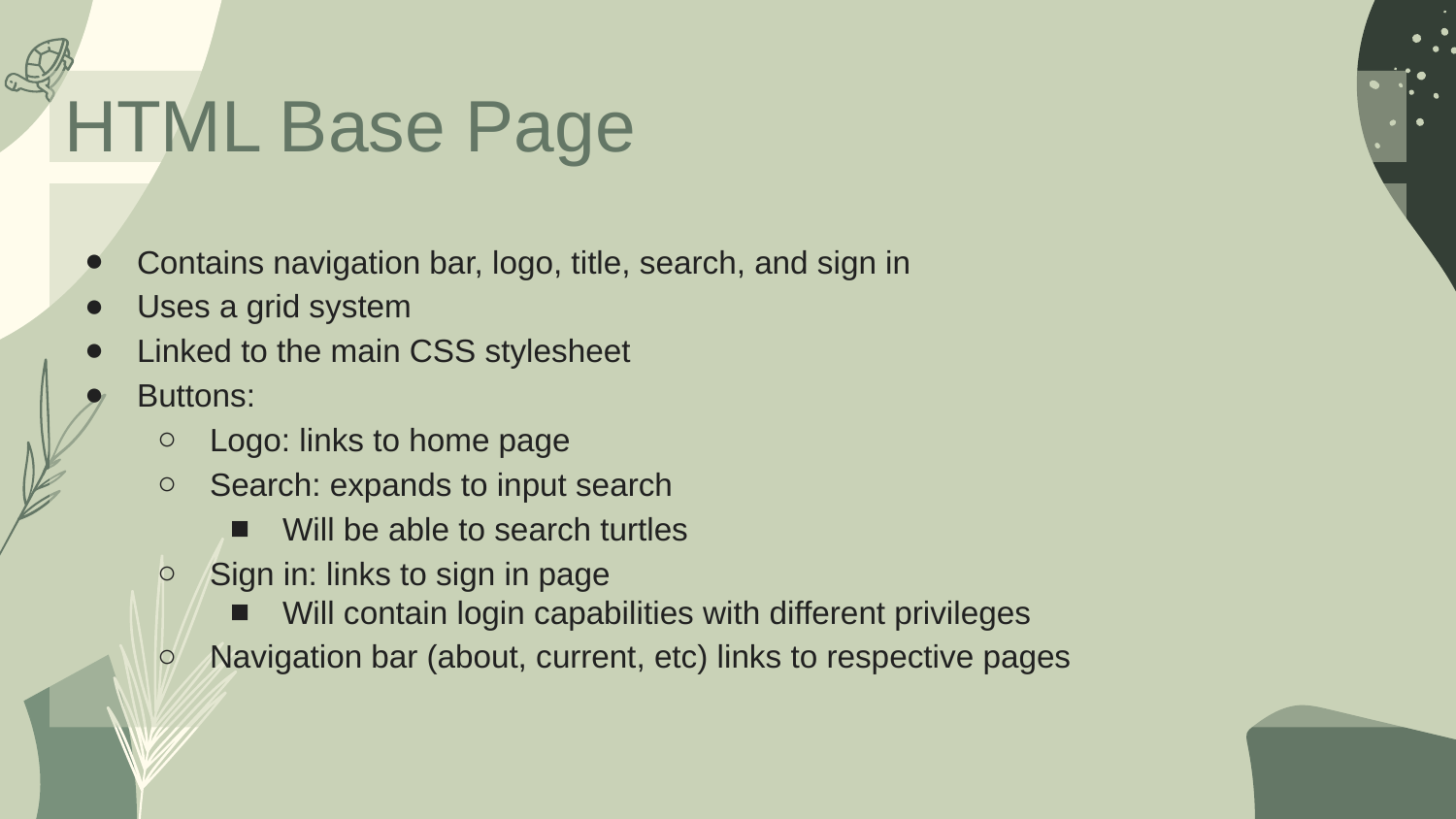

HTML Base Page
Contains navigation bar, logo, title, search, and sign in
Uses a grid system
Linked to the main CSS stylesheet
Buttons:
Logo: links to home page
Search: expands to input search
Will be able to search turtles
Sign in: links to sign in page
Will contain login capabilities with different privileges
Navigation bar (about, current, etc) links to respective pages